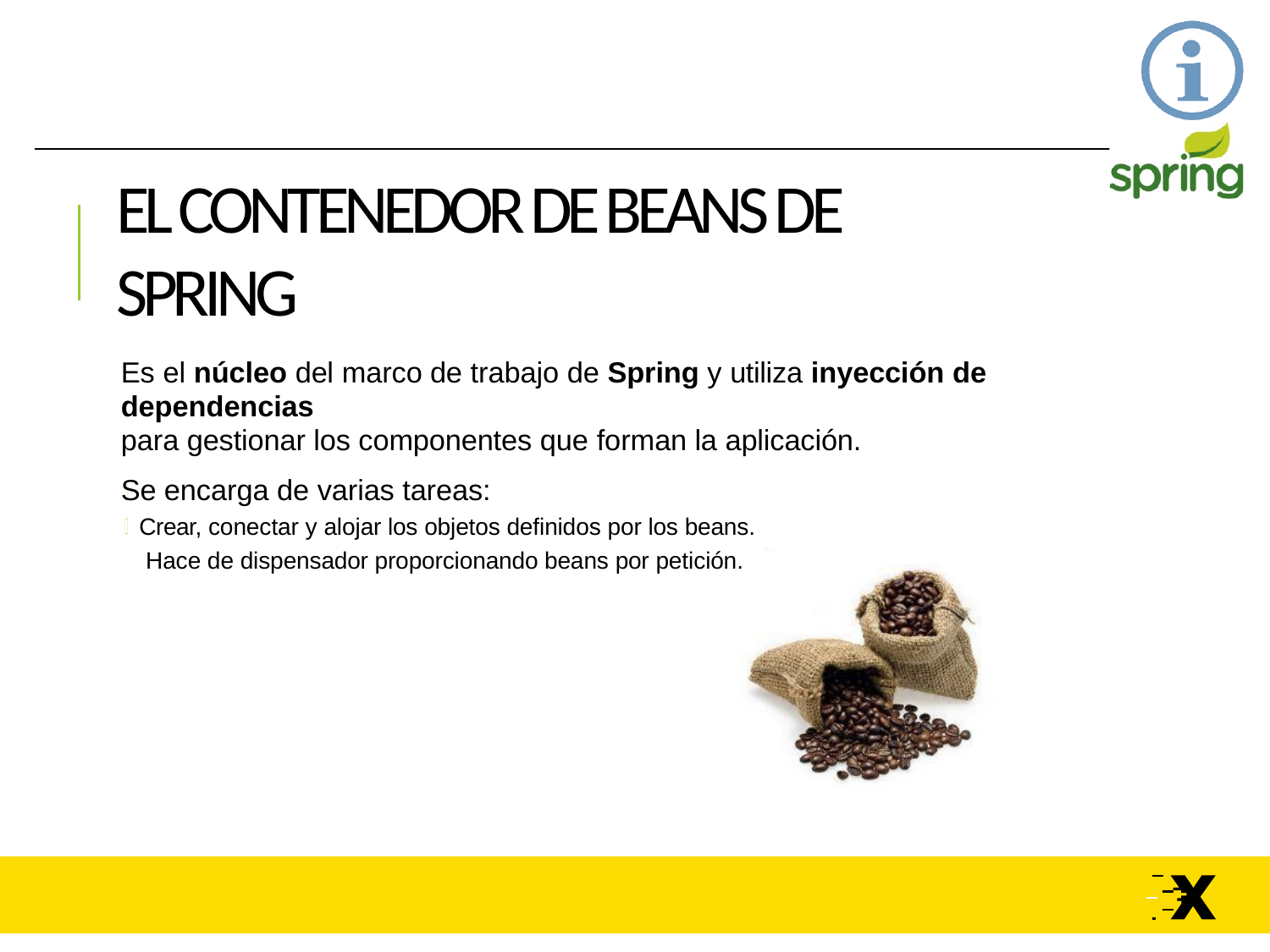

# EL CONTENEDOR DE BEANS DE SPRING

Es el núcleo del marco de trabajo de Spring y utiliza inyección de dependencias
para gestionar los componentes que forman la aplicación.
Se encarga de varias tareas:
Crear, conectar y alojar los objetos definidos por los beans.  Hace de dispensador proporcionando beans por petición.